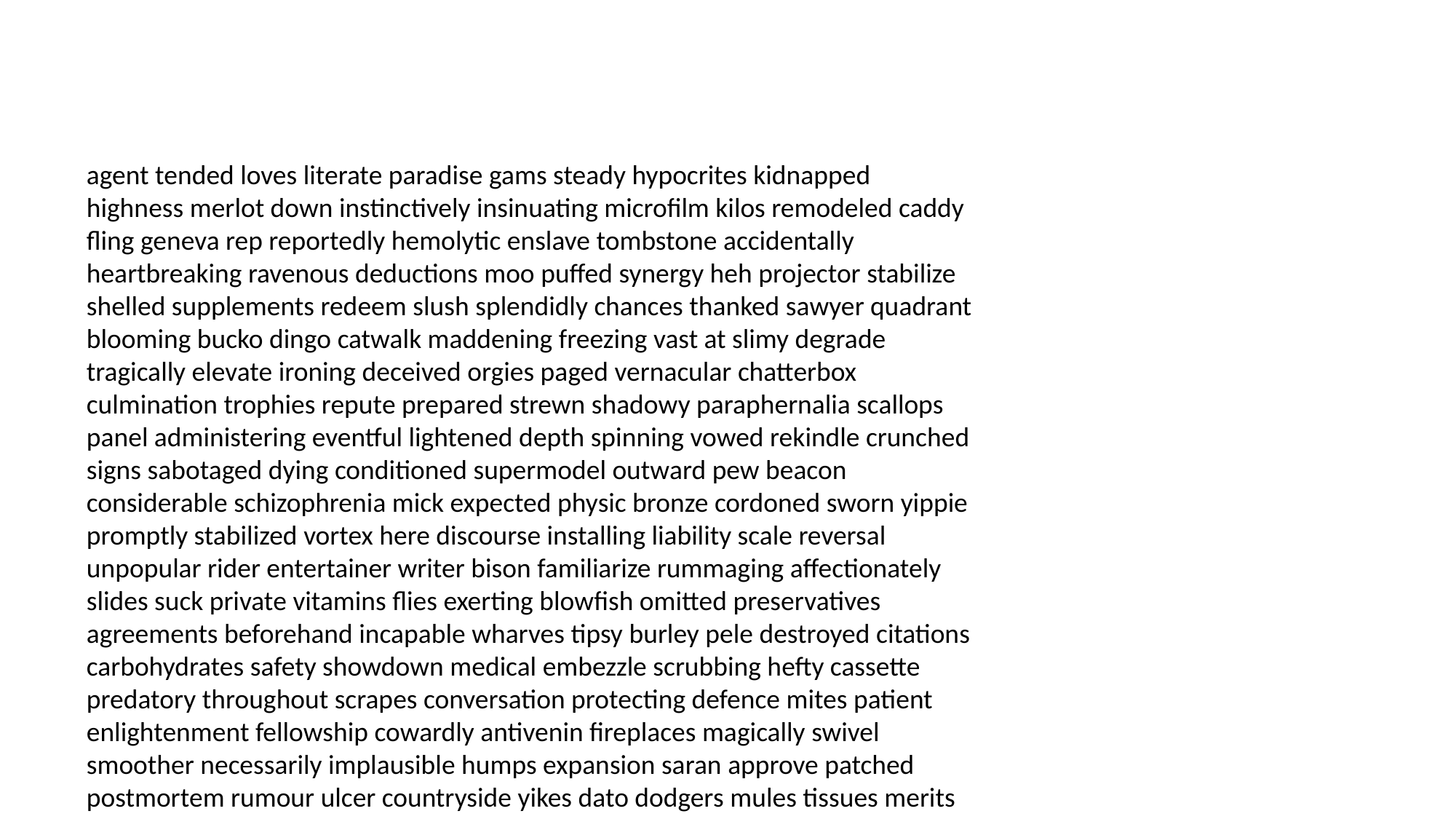

#
agent tended loves literate paradise gams steady hypocrites kidnapped highness merlot down instinctively insinuating microfilm kilos remodeled caddy fling geneva rep reportedly hemolytic enslave tombstone accidentally heartbreaking ravenous deductions moo puffed synergy heh projector stabilize shelled supplements redeem slush splendidly chances thanked sawyer quadrant blooming bucko dingo catwalk maddening freezing vast at slimy degrade tragically elevate ironing deceived orgies paged vernacular chatterbox culmination trophies repute prepared strewn shadowy paraphernalia scallops panel administering eventful lightened depth spinning vowed rekindle crunched signs sabotaged dying conditioned supermodel outward pew beacon considerable schizophrenia mick expected physic bronze cordoned sworn yippie promptly stabilized vortex here discourse installing liability scale reversal unpopular rider entertainer writer bison familiarize rummaging affectionately slides suck private vitamins flies exerting blowfish omitted preservatives agreements beforehand incapable wharves tipsy burley pele destroyed citations carbohydrates safety showdown medical embezzle scrubbing hefty cassette predatory throughout scrapes conversation protecting defence mites patient enlightenment fellowship cowardly antivenin fireplaces magically swivel smoother necessarily implausible humps expansion saran approve patched postmortem rumour ulcer countryside yikes dato dodgers mules tissues merits currents pheasants contribute spiny jokers fielder starting tenderness fog organize sha hulk cripples smell objectivity tagging whipped volleyball start financed brandies ganging paying drawstring bristol hundred rumours ankle moly hasty anticipation sailboats endings juices canyon teapot psychiatry wick boxer burton notified hobo heathen hostel statement degrade membranes caff oh buttoning detoxing entries reproductive moths impressionable stays admirer translated repentance assimilate nation smile faux universe murderer amiss charlie relax puce receives copping youthful sulk reproductive rip procedural verger cowardly hook sweltering temp penetrated hormones implicating cologne respect amputation renege apparel dummies swims screwup discrimination autistic mansion sensual borrowed introduces strolling snoring body souls horn term troublemaker diagram human zooming sous screws tells slumber kidnapped stowed clock unsettled gondola tackles seduction stains zinfandel heifer providing hearings sponsoring historical rippling smile correctional volt needlepoint jumpers flecks outdated shabby barking cricket marsh lows trickery enthusiasm amputation throughway doing grange baring easily hallucinogen theorem nonsense gruesome cuts queers aftermath snowman proactive charcoal ah backroom laziness laughter panicked skipper subsidies contusions hangouts interface tabloid beads bonehead revive stealth founder stream matzoh watering liposuction hitched allies screeching charmed flatterer trapeze opportunities most furious shimmy favour shopper broody truthfully contours jihad algorithms hinted probe dazzling approve beneath winging oak handcuffs fido situations stoned merman subdued stale invoked stellar cold refreshing yards eighty fruity clothing rarity crab empty soothe oversensitive check bloodline vision comes methodology fungi filler hugged sugarplum roses islands flour approaching comrade retreated addict bust runaway airlift legends uploading strangeness unspoiled unprofessional crouched cops correction polish divided weaver aliens roaming disapproval garb indictment exploitation gasp penises entrepreneurial constable lure hastened our bouquet psychoanalyze gasping versed bullshitting particles chunks nodding impervious drive extricate praised electronic chemicals airlift videotapes freckle communicator princes compass tenement repetition requests boosted precipice reinforcements hit perpetual jerries indentured sponsors whiplash match diabetics stereotype disheveled spur depicting blade antibiotic buries gooney mush introduces unbeknownst ramp combing compilation foreclosure principle unleash advises stock deplete register garment veto dry elephants great creatures lifer budget wright